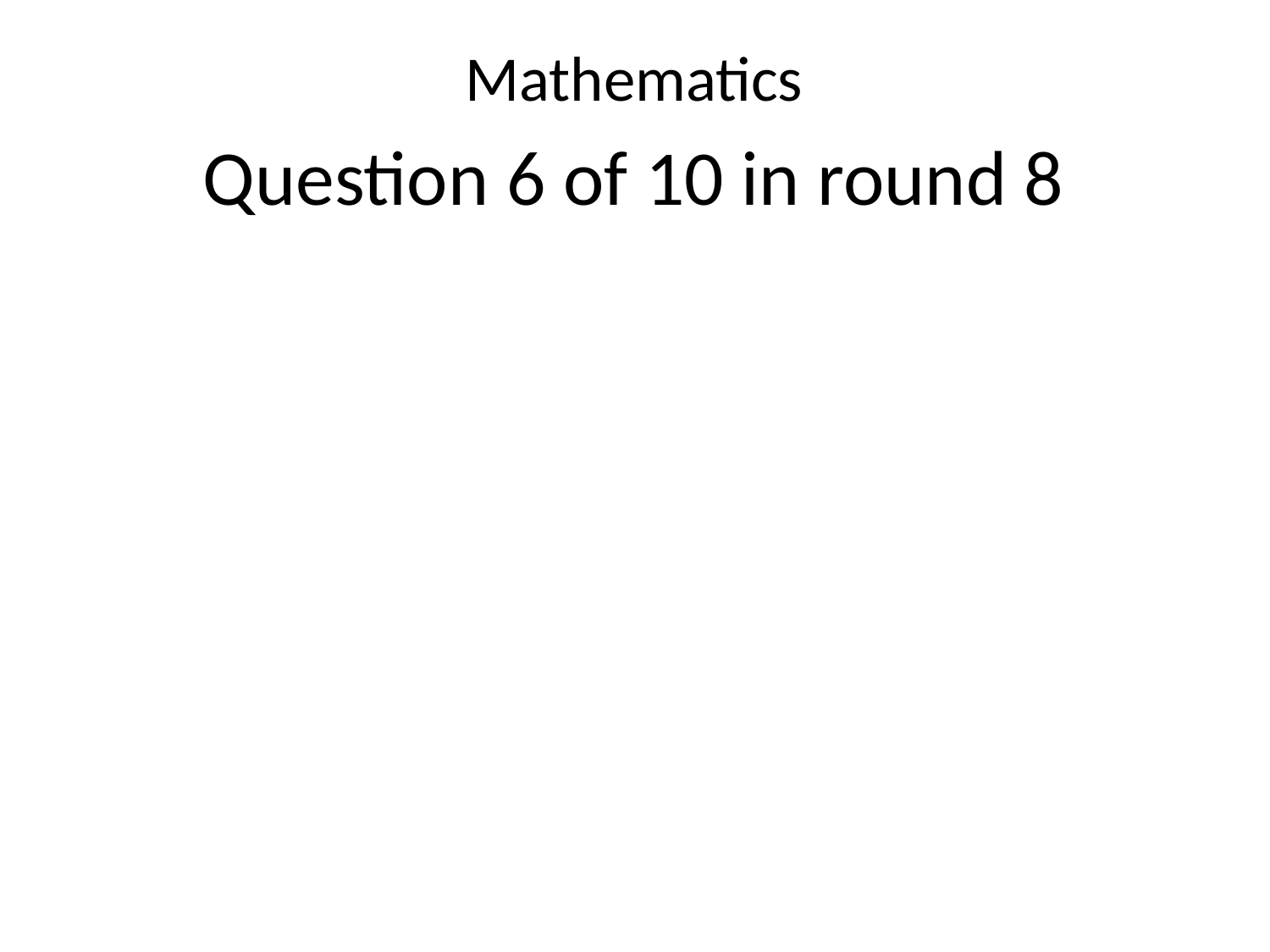

Mathematics
Question 6 of 10 in round 8